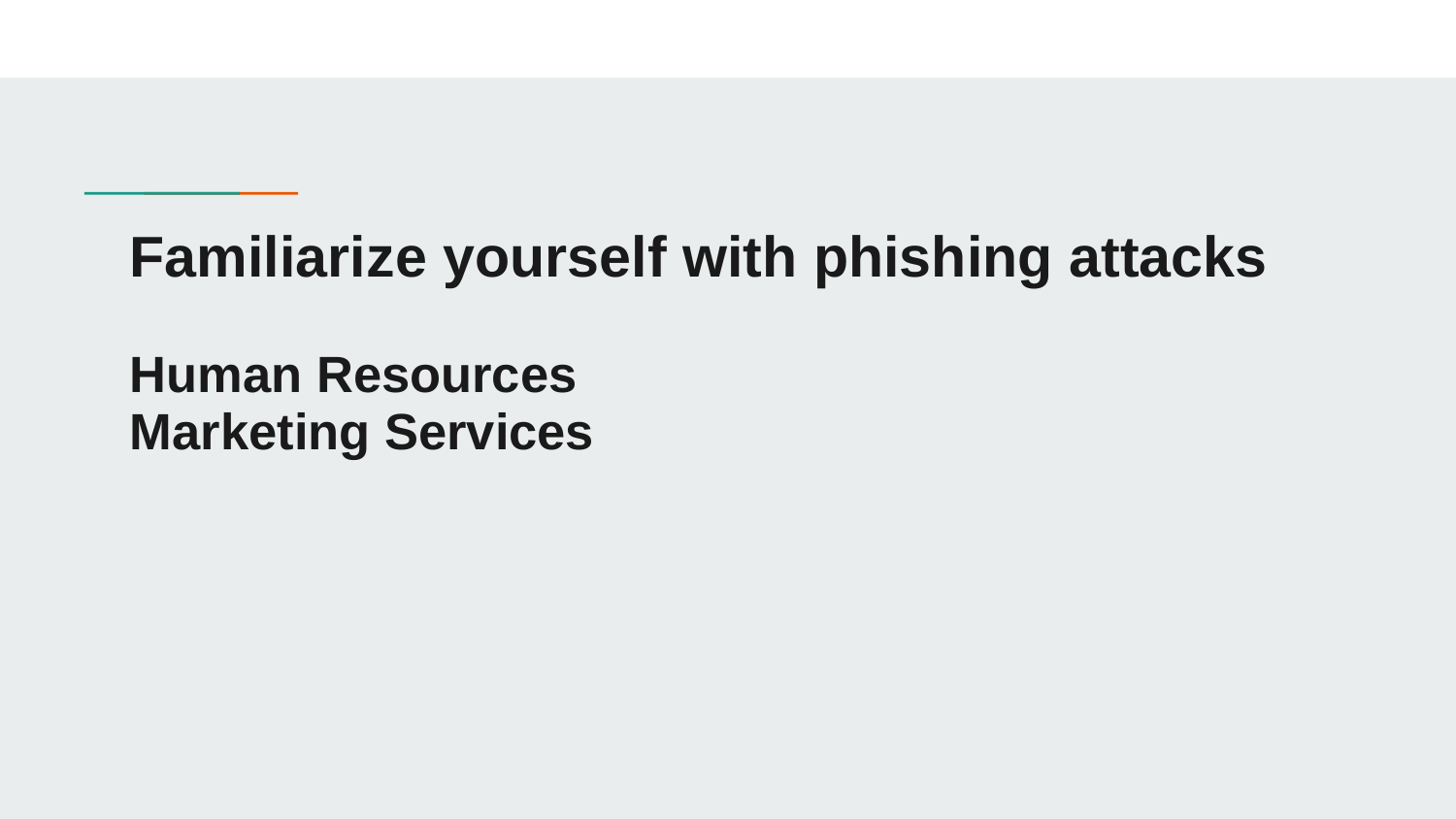

# Familiarize yourself with phishing attacks

Human Resources
Marketing Services